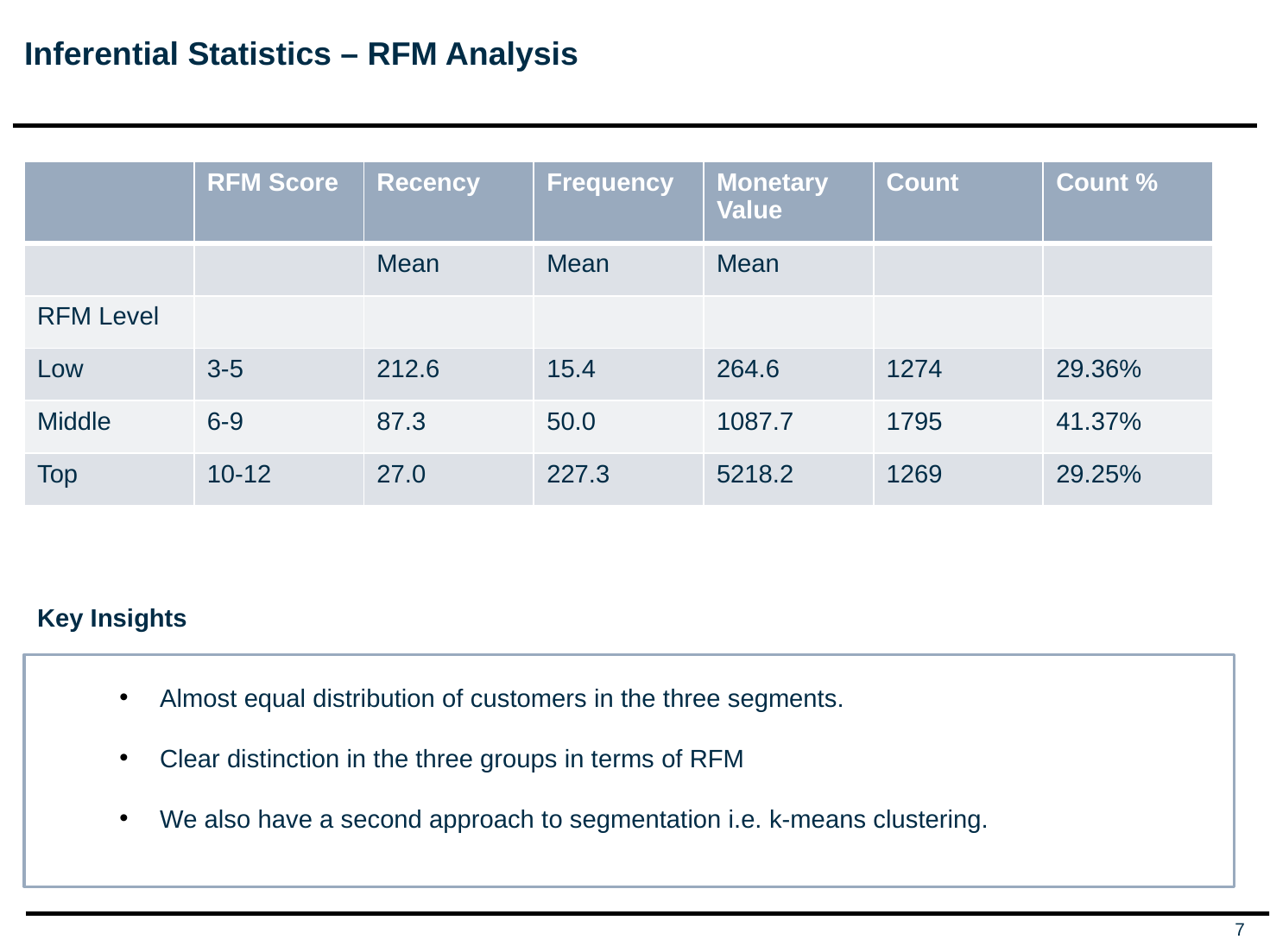

# Inferential Statistics – RFM Analysis
|  | RFM Score | Recency | Frequency | Monetary Value | Count | Count % |
| --- | --- | --- | --- | --- | --- | --- |
|  |  | Mean | Mean | Mean |  |  |
| RFM Level |  |  |  |  |  |  |
| Low | 3-5 | 212.6 | 15.4 | 264.6 | 1274 | 29.36% |
| Middle | 6-9 | 87.3 | 50.0 | 1087.7 | 1795 | 41.37% |
| Top | 10-12 | 27.0 | 227.3 | 5218.2 | 1269 | 29.25% |
Key Insights

Almost equal distribution of customers in the three segments.

Clear distinction in the three groups in terms of RFM

We also have a second approach to segmentation i.e. k-means clustering.